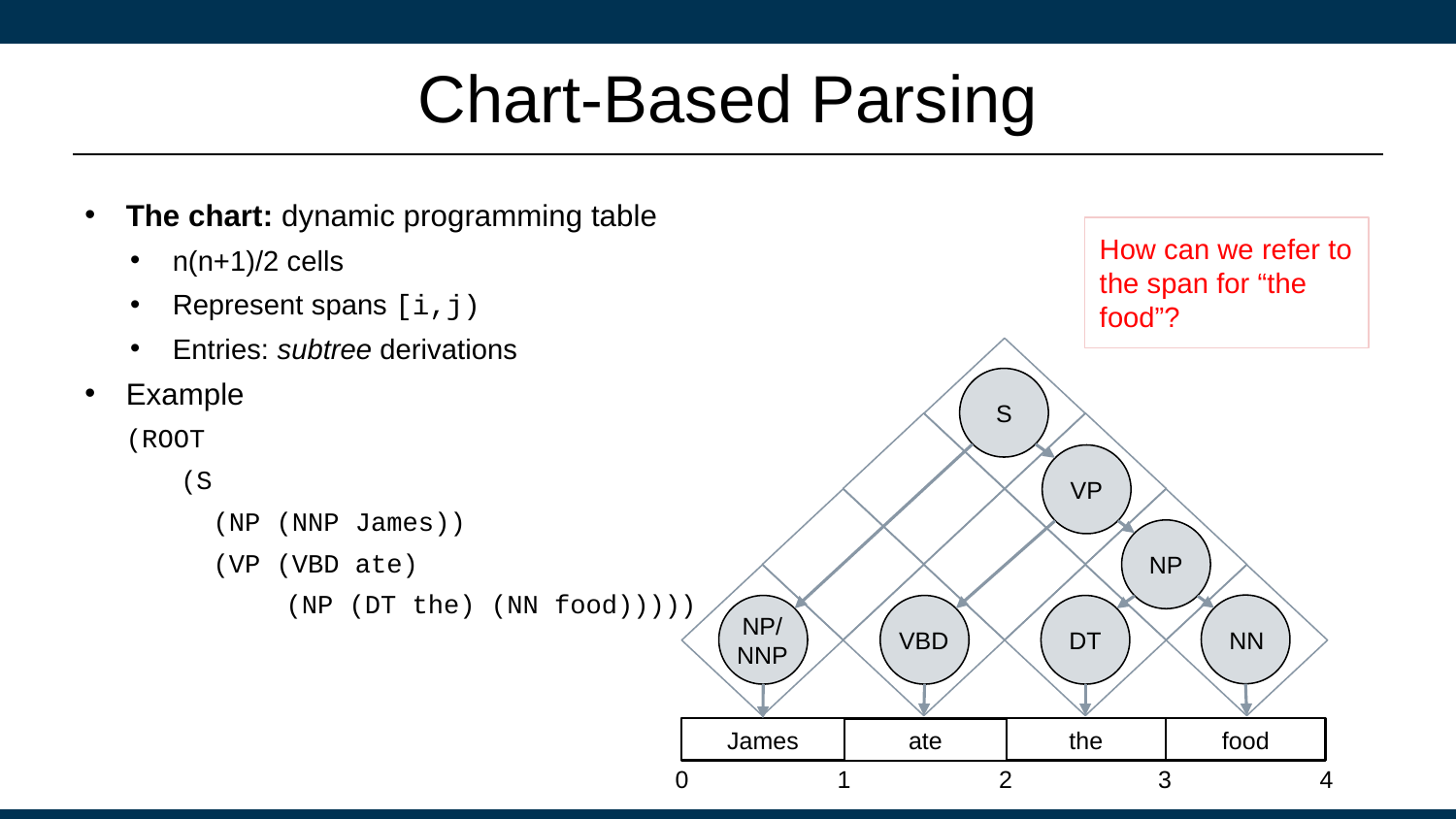

# Chart-Based Parsing
The chart: dynamic programming table
n(n+1)/2 cells
Represent spans [i,j)
Entries: subtree derivations
Example
(ROOT
(S
(NP (NNP James))
(VP (VBD ate)
(NP (DT the) (NN food)))))
How can we refer to the span for “the food”?

S

VP

NP
NP/ NNP
VBD
DT
NN

James
the
food
ate
0
1
2
3
4